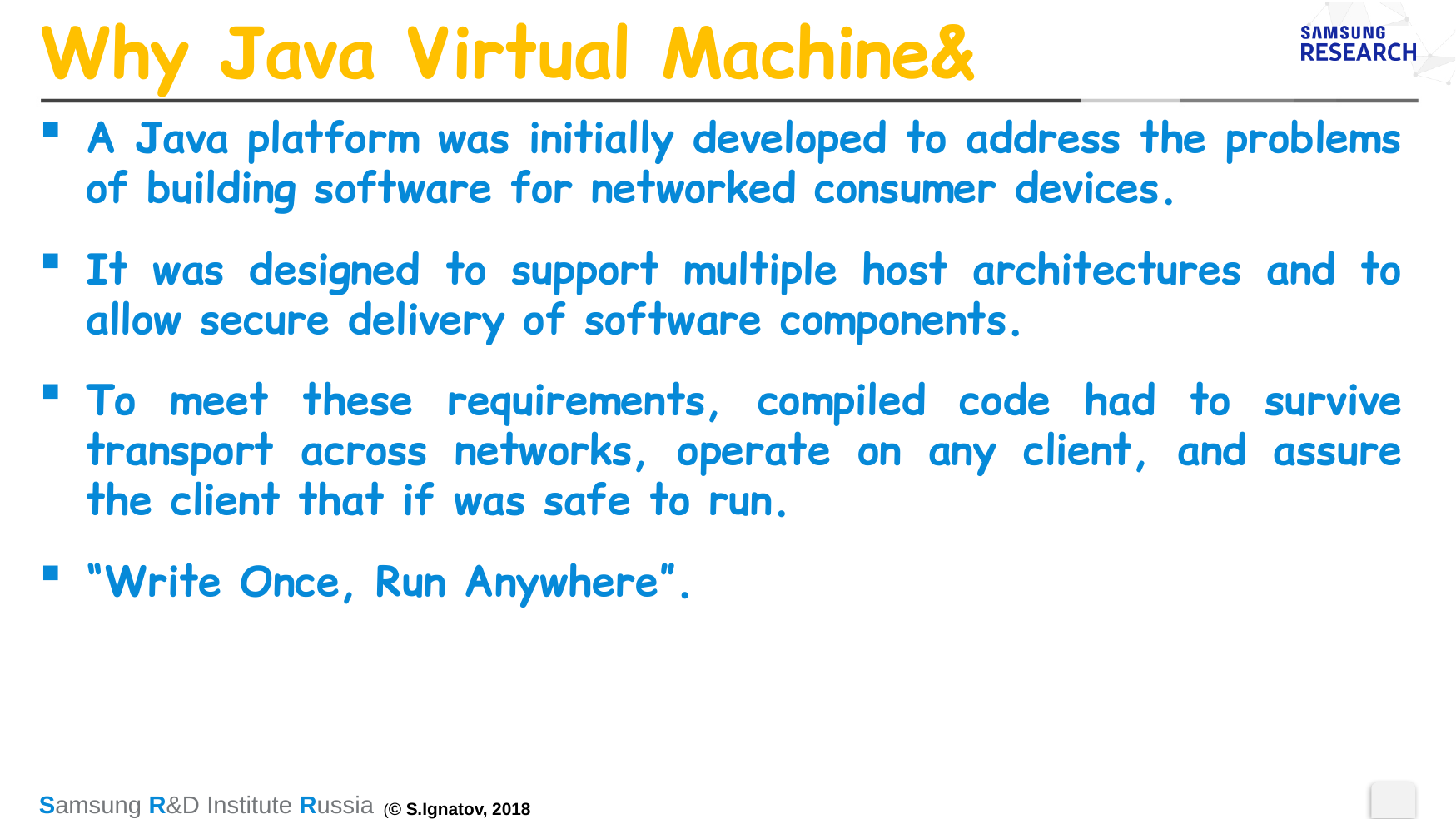

# Why Java Virtual Machine&
A Java platform was initially developed to address the problems of building software for networked consumer devices.
It was designed to support multiple host architectures and to allow secure delivery of software components.
To meet these requirements, compiled code had to survive transport across networks, operate on any client, and assure the client that if was safe to run.
“Write Once, Run Anywhere”.
(© S.Ignatov, 2018